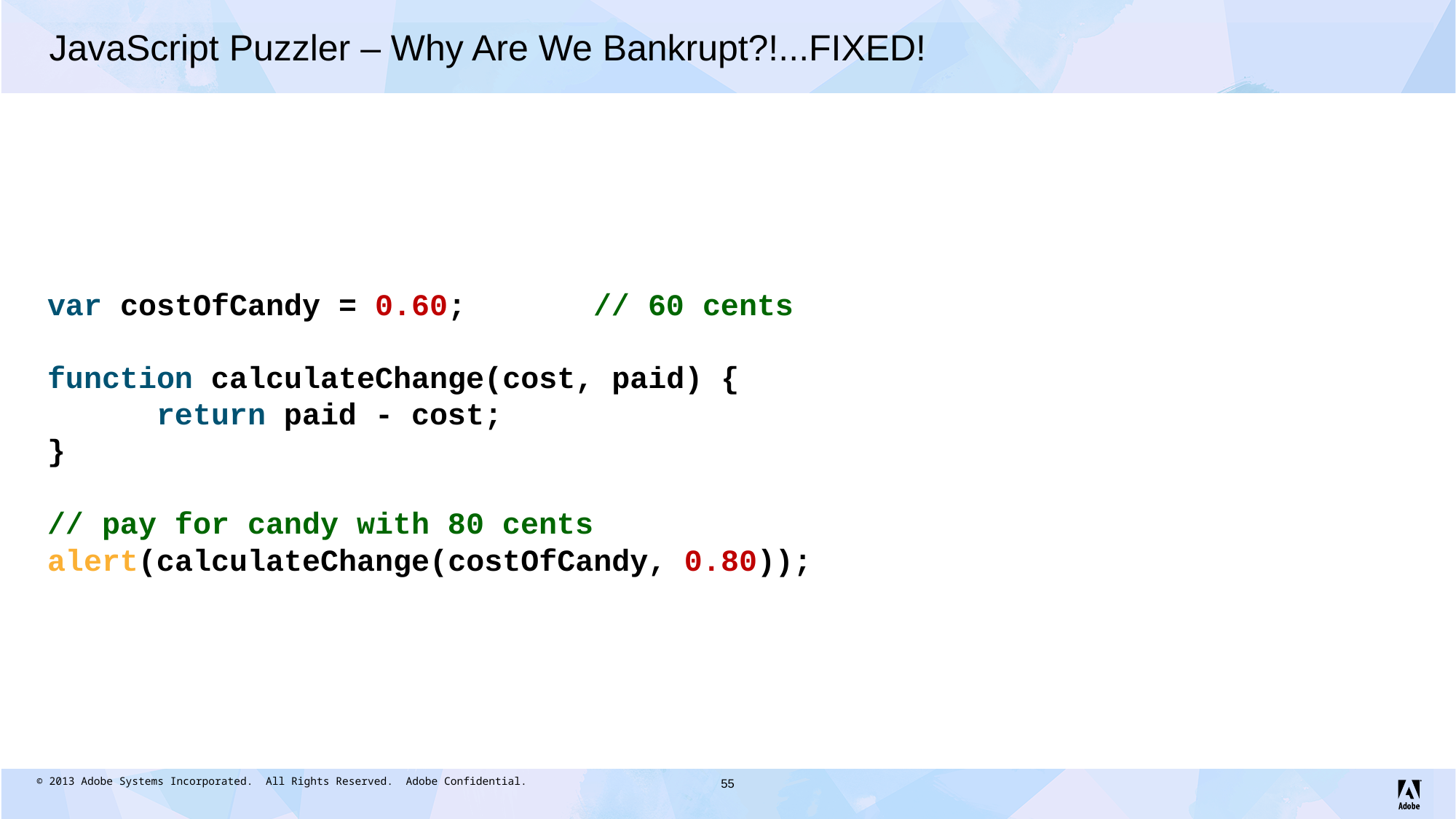

# JavaScript Puzzler – Why Are We Bankrupt?!...FIXED!
var costOfCandy = 0.60;		// 60 cents

function calculateChange(cost, paid) {
	return paid - cost;
}

// pay for candy with 80 cents
alert(calculateChange(costOfCandy, 0.80));
55